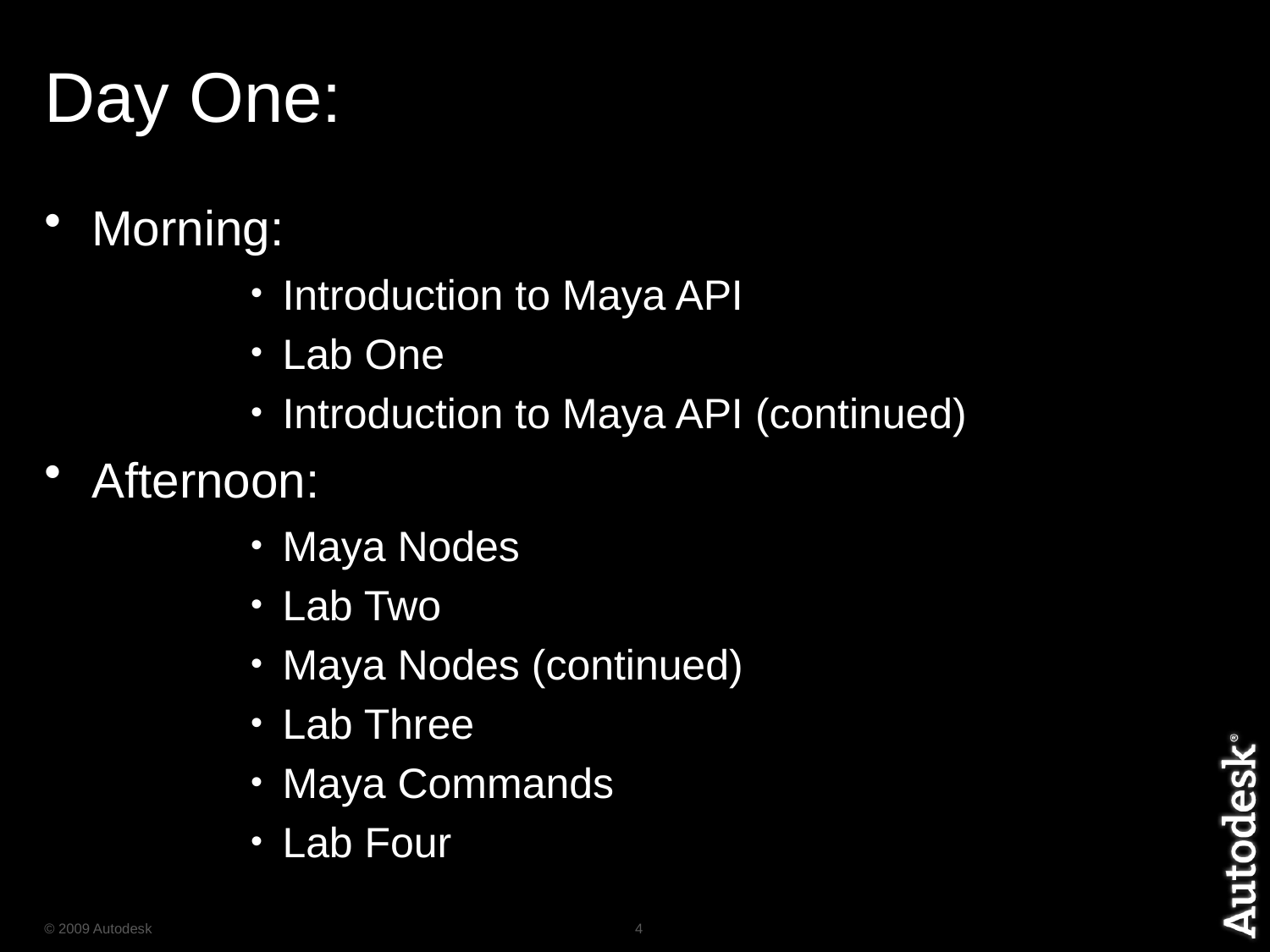

# Day One:
Morning:
Introduction to Maya API
Lab One
Introduction to Maya API (continued)
Afternoon:
Maya Nodes
Lab Two
Maya Nodes (continued)
Lab Three
Maya Commands
Lab Four